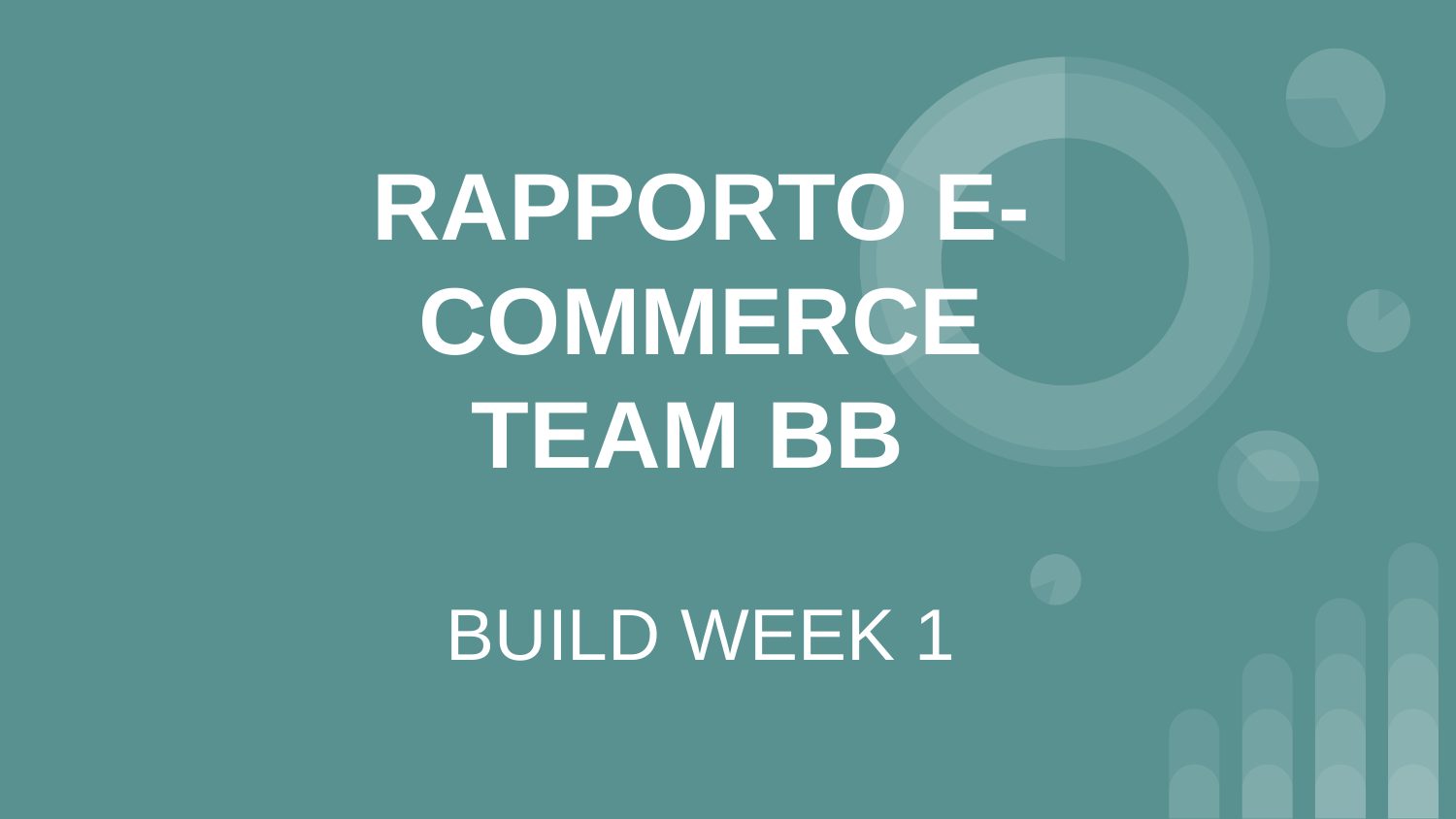

RAPPORTO E-COMMERCE
TEAM BB
# BUILD WEEK 1